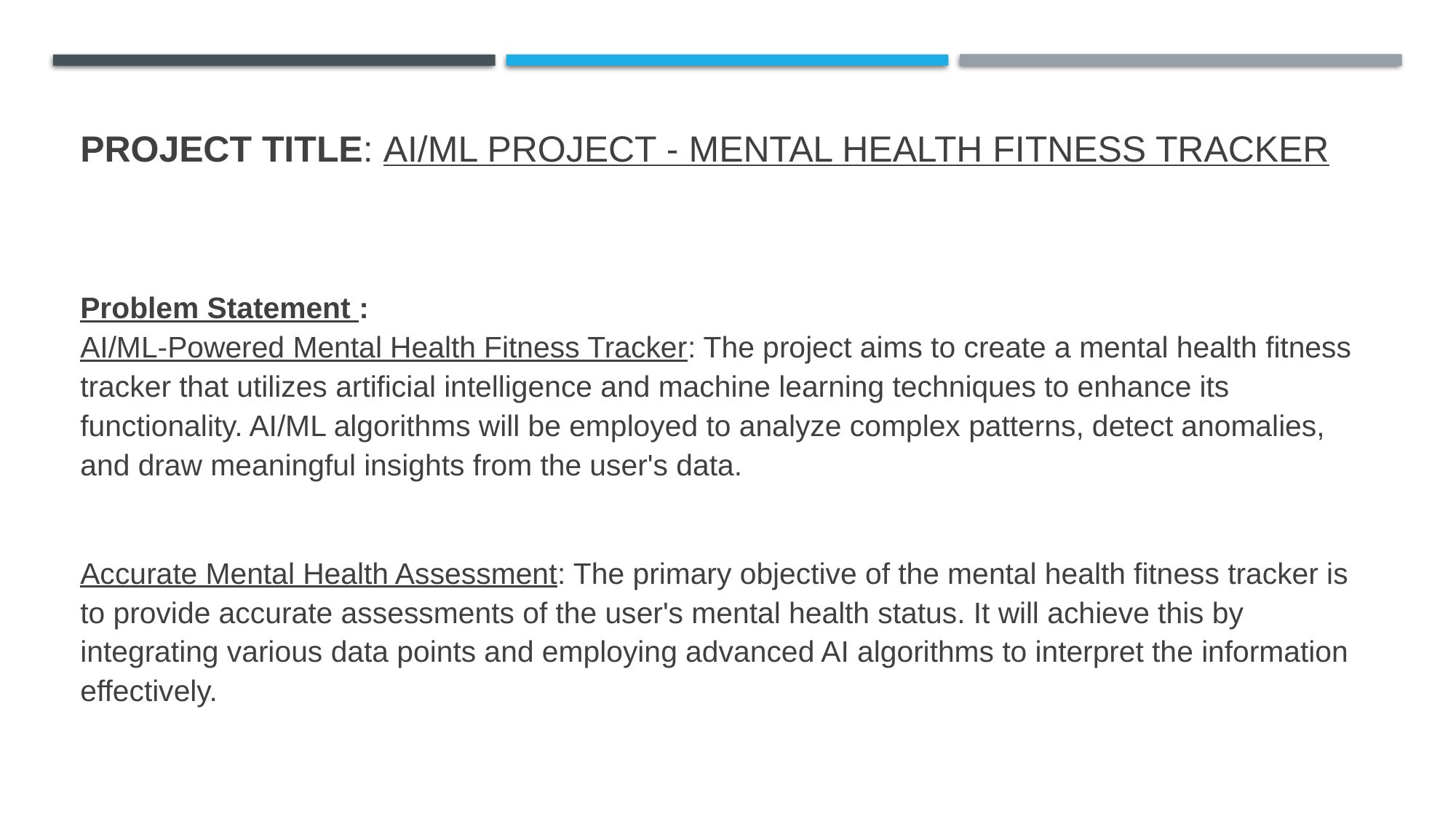

# PROJECT TITLE: AI/ML Project - Mental Health Fitness Tracker
Problem Statement :
AI/ML-Powered Mental Health Fitness Tracker: The project aims to create a mental health fitness tracker that utilizes artificial intelligence and machine learning techniques to enhance its functionality. AI/ML algorithms will be employed to analyze complex patterns, detect anomalies, and draw meaningful insights from the user's data.

Accurate Mental Health Assessment: The primary objective of the mental health fitness tracker is to provide accurate assessments of the user's mental health status. It will achieve this by integrating various data points and employing advanced AI algorithms to interpret the information effectively.